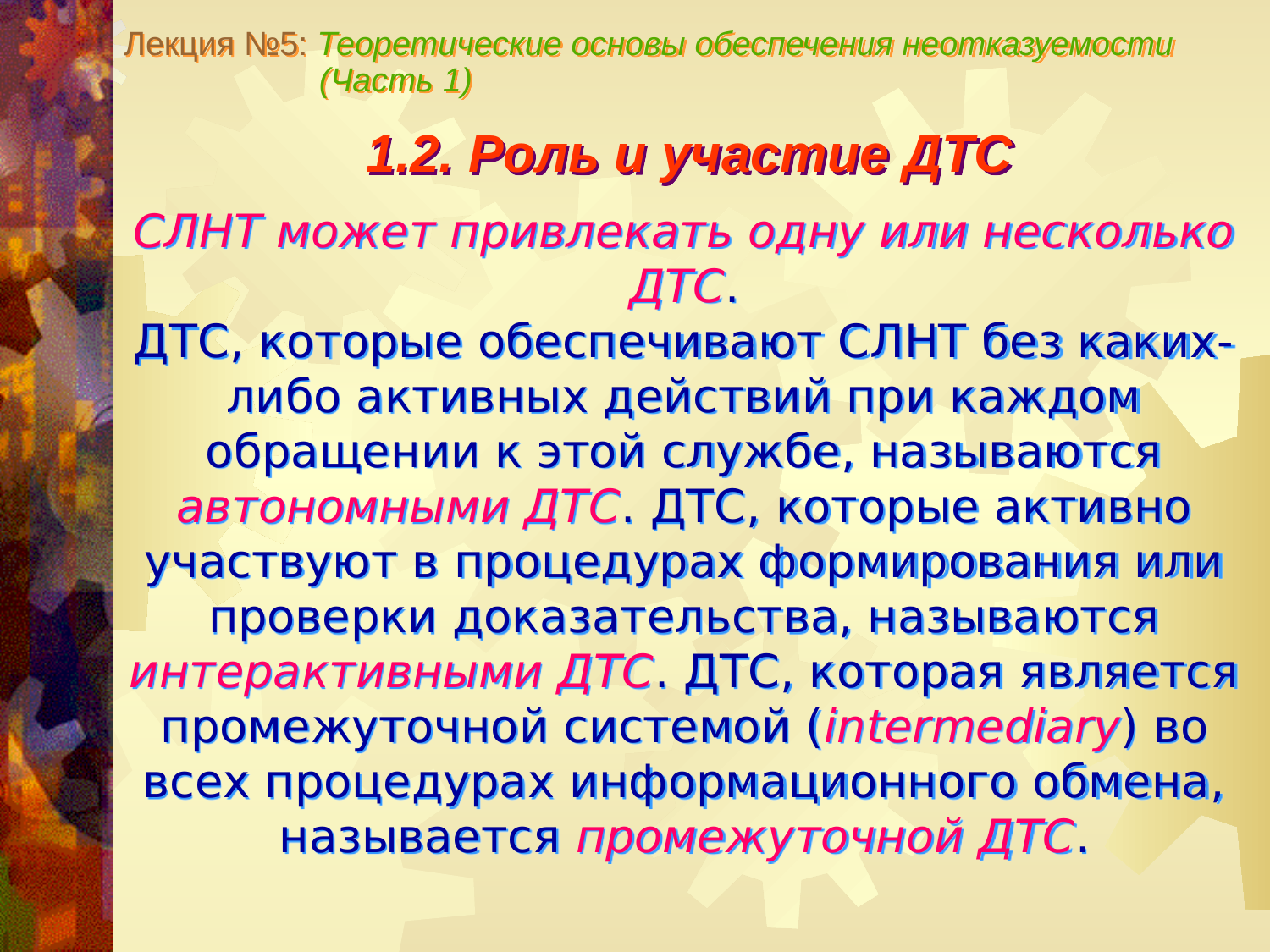

Лекция №5: Теоретические основы обеспечения неотказуемости
                       (Часть 1)
1.2. Роль и участие ДТС
СЛНТ может привлекать одну или несколько ДТС.
ДТС, которые обеспечивают СЛНТ без каких-либо активных действий при каждом обращении к этой службе, называются автономными ДТС. ДТС, которые активно участвуют в процедурах формирования или проверки доказательства, называются интерактивными ДТС. ДТС, которая является промежуточной системой (intermediary) во всех процедурах информационного обмена, называется промежуточной ДТС.